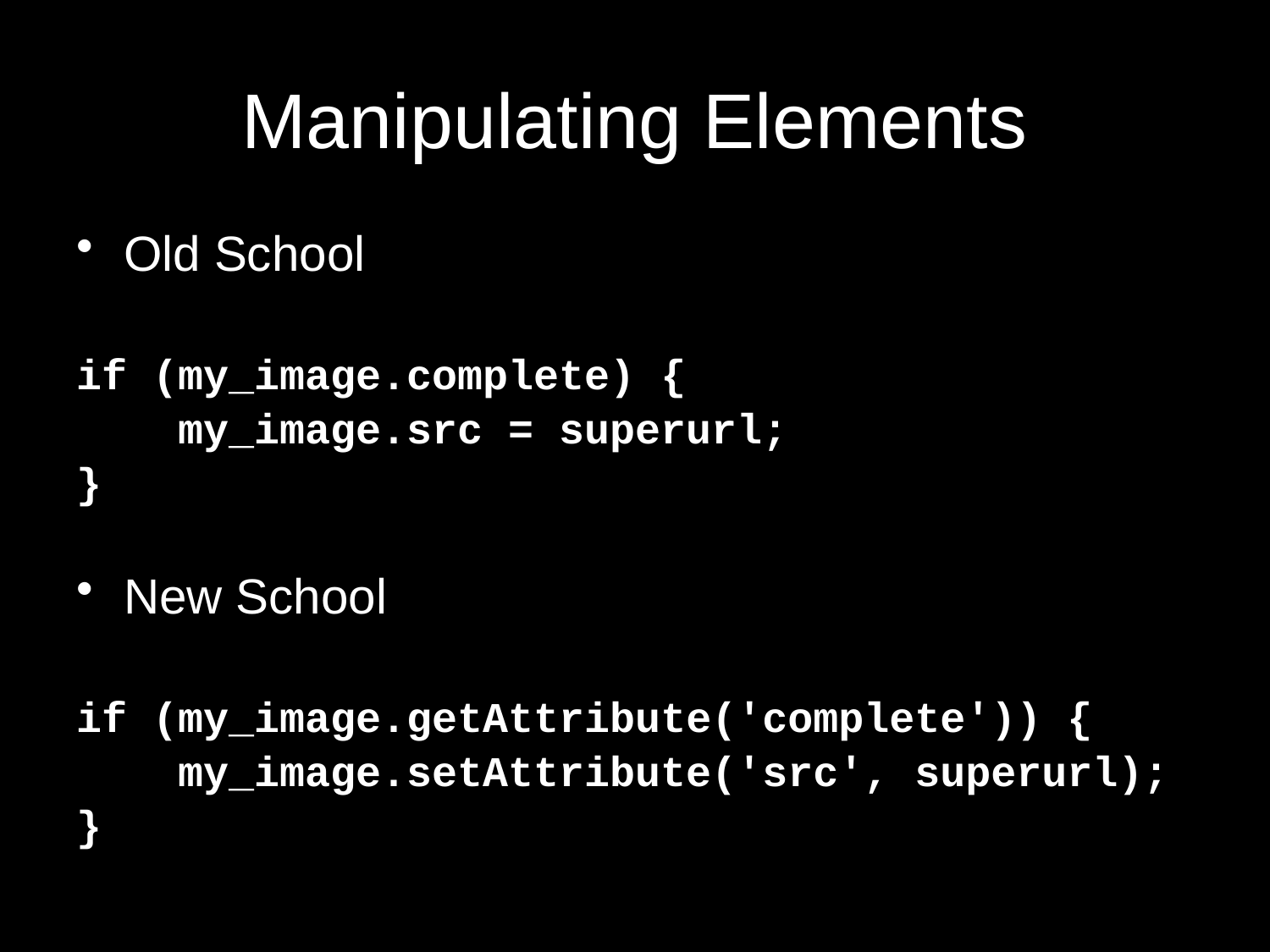

# Manipulating Elements
Old School

if (my_image.complete) {
    my_image.src = superurl;
}

New School

if (my_image.getAttribute('complete')) {
    my_image.setAttribute('src', superurl);
}